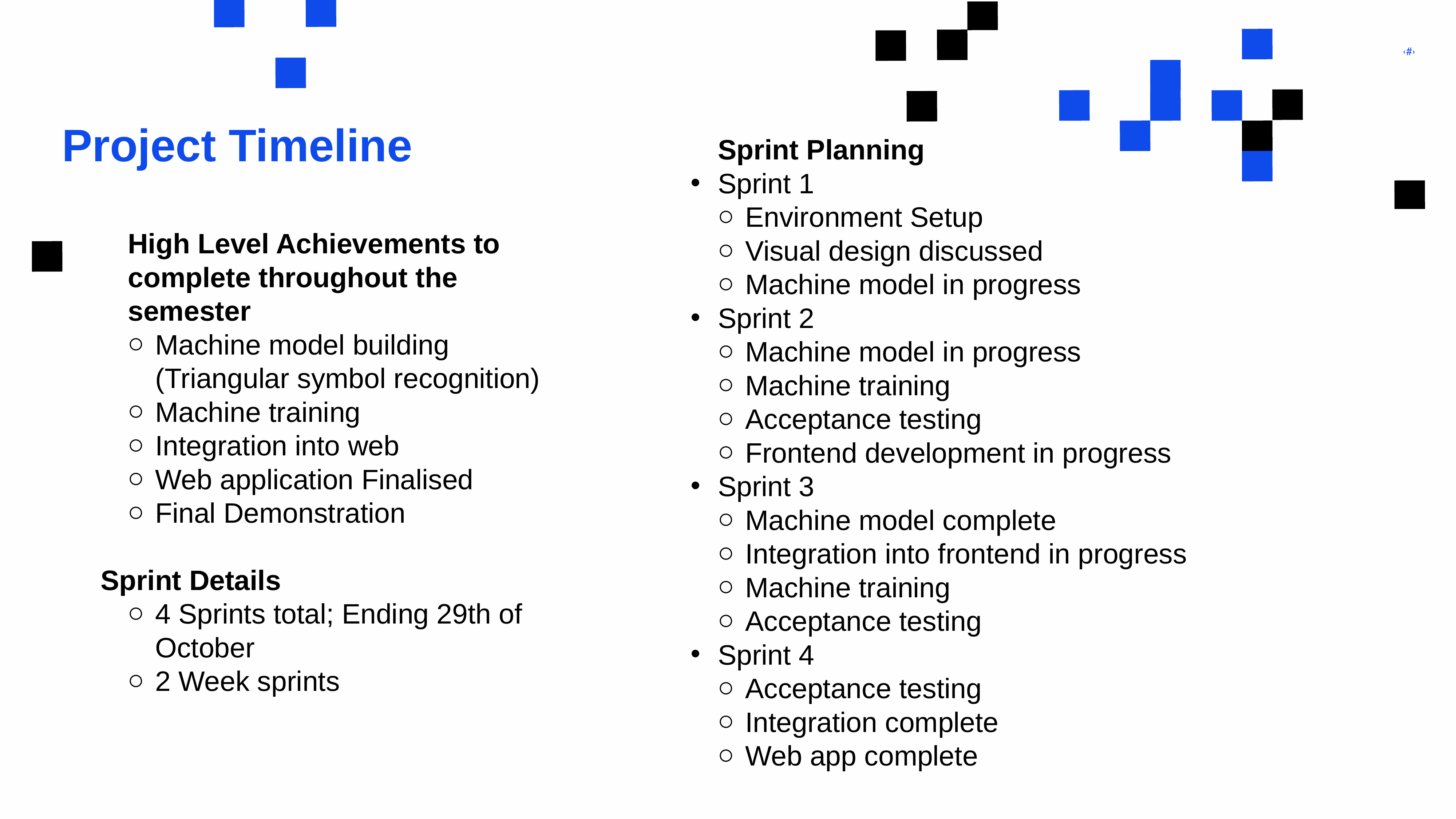

# Project Timeline
Sprint Planning
Sprint 1
Environment Setup
Visual design discussed
Machine model in progress
Sprint 2
Machine model in progress
Machine training
Acceptance testing
Frontend development in progress
Sprint 3
Machine model complete
Integration into frontend in progress
Machine training
Acceptance testing
Sprint 4
Acceptance testing
Integration complete
Web app complete
High Level Achievements to complete throughout the semester
Machine model building (Triangular symbol recognition)
Machine training
Integration into web
Web application Finalised
Final Demonstration

Sprint Details
4 Sprints total; Ending 29th of October
2 Week sprints